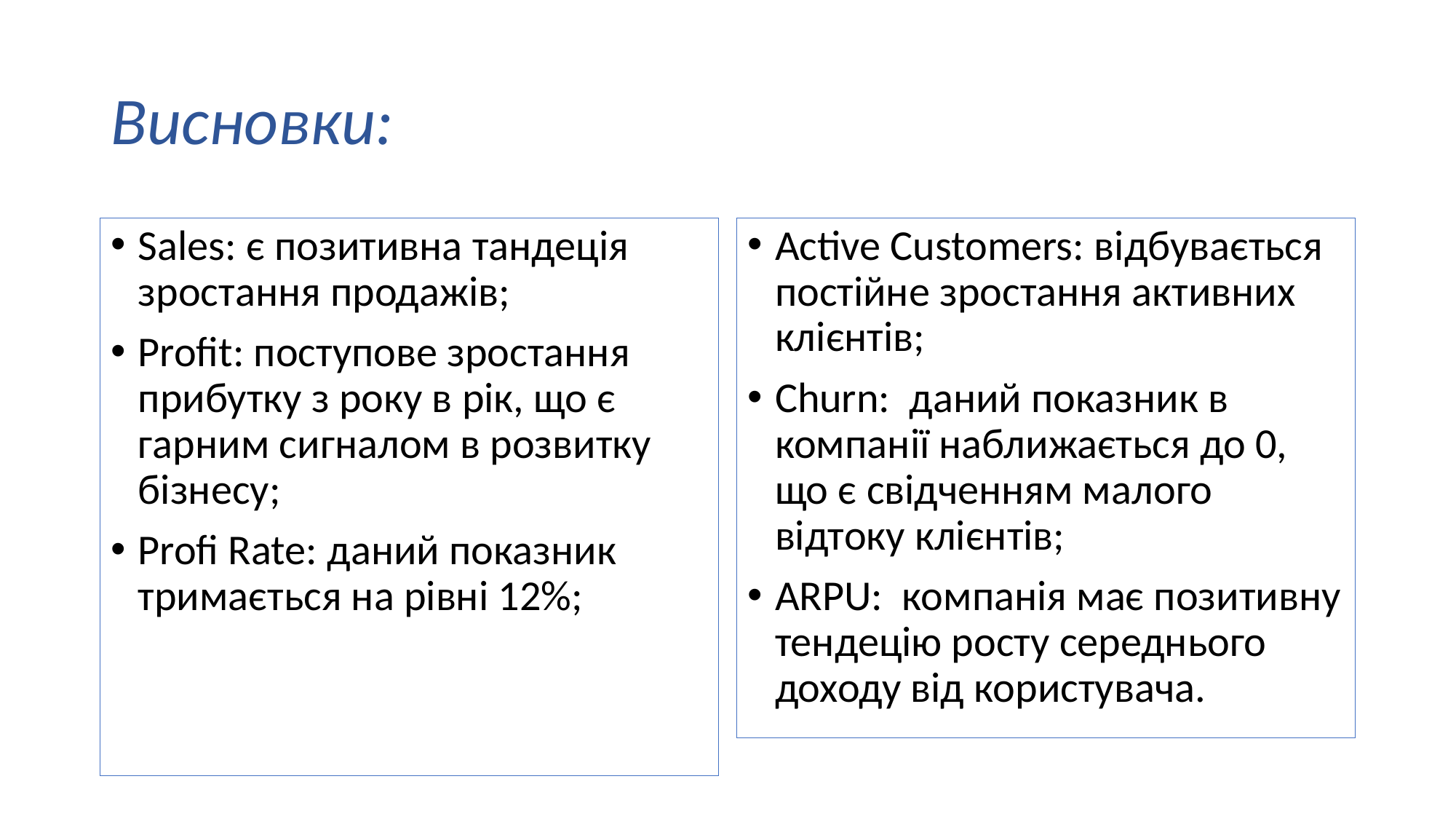

# Висновки:
Sales: є позитивна тандеція зростання продажів;
Profit: поступове зростання прибутку з року в рік, що є гарним сигналом в розвитку бізнесу;
Profi Rate: даний показник тримається на рівні 12%;
Active Customers: відбувається постійне зростання активних клієнтів;
Churn:  даний показник в компанії наближається до 0, що є свідченням малого відтоку клієнтів;
ARPU:  компанія має позитивну тендецію росту середнього доходу від користувача.